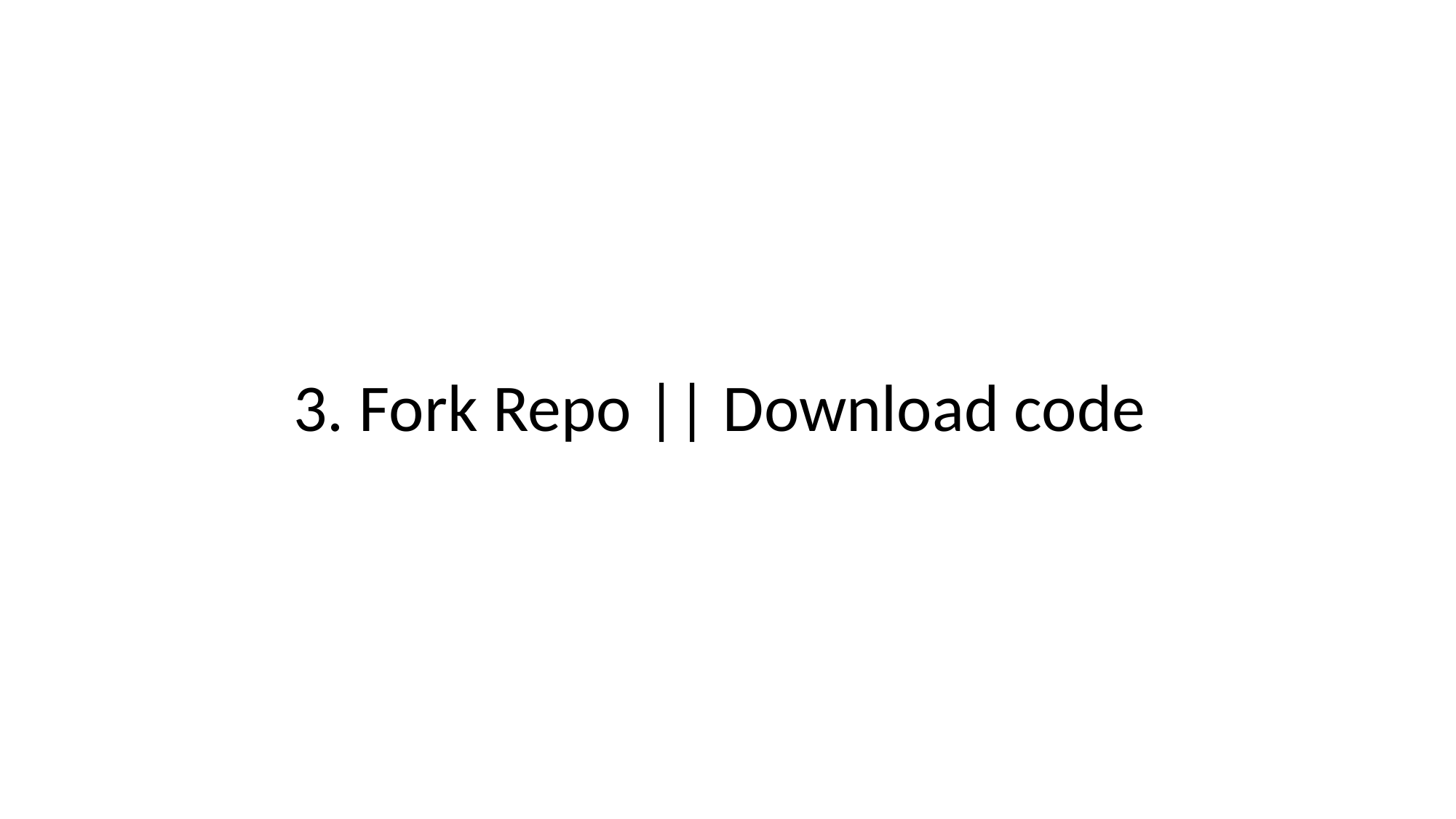

# 3. Fork Repo || Download code